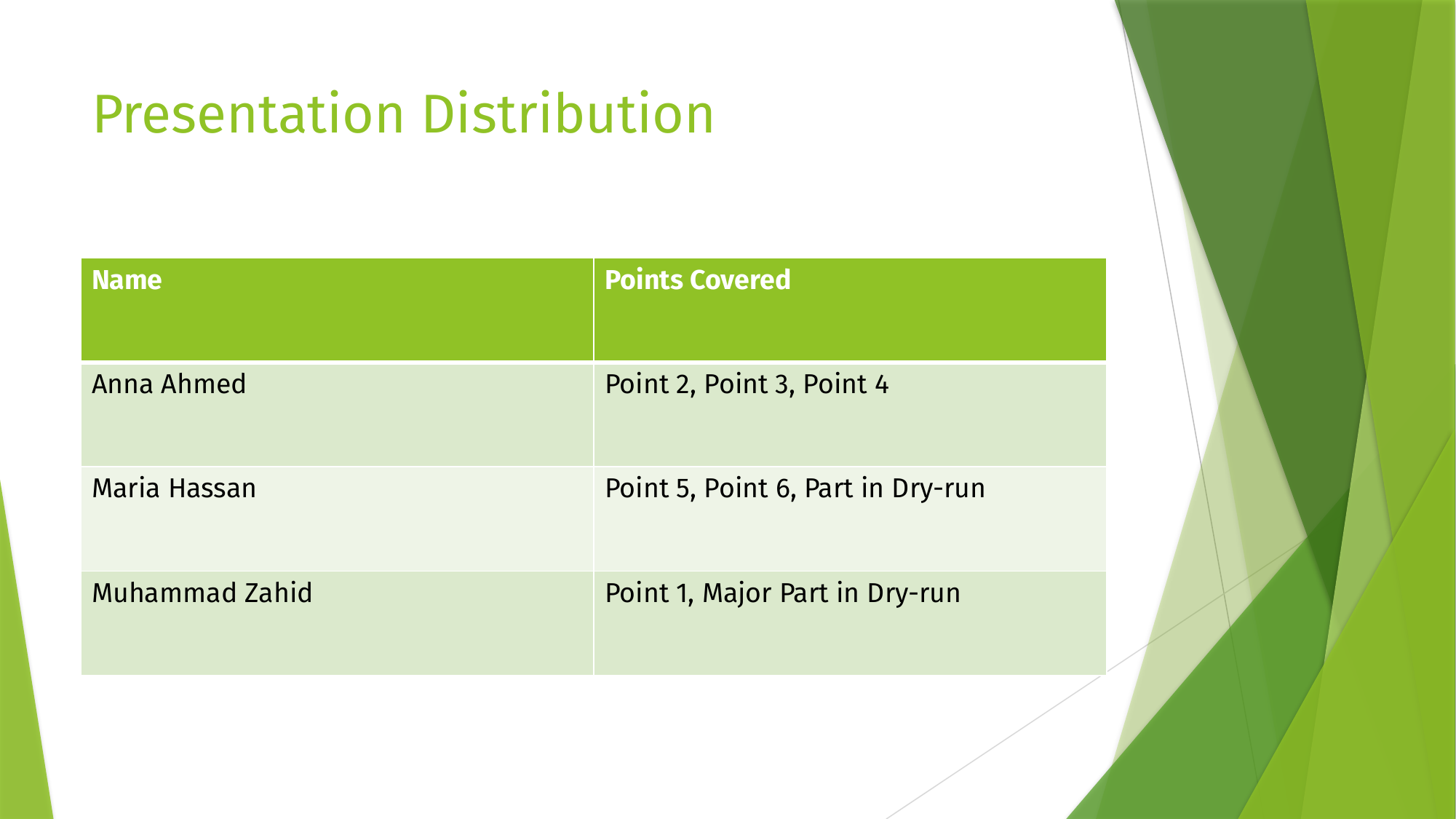

# Presentation Distribution
| Name | Points Covered |
| --- | --- |
| Anna Ahmed | Point 2, Point 3, Point 4 |
| Maria Hassan | Point 5, Point 6, Part in Dry-run |
| Muhammad Zahid | Point 1, Major Part in Dry-run |